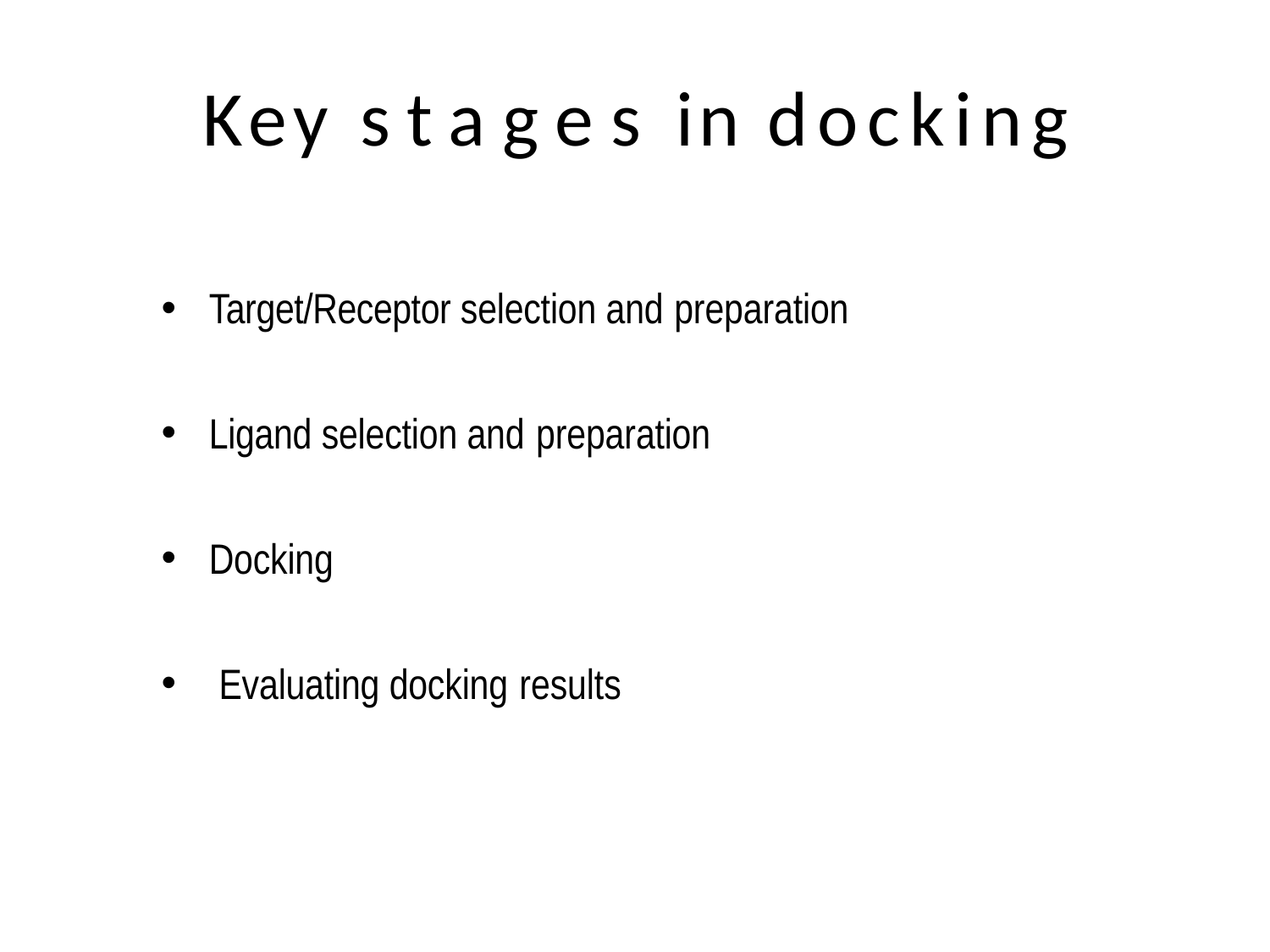

# Key stages in docking
Target/Receptor selection and preparation

Ligand selection and preparation

Docking

Evaluating docking results